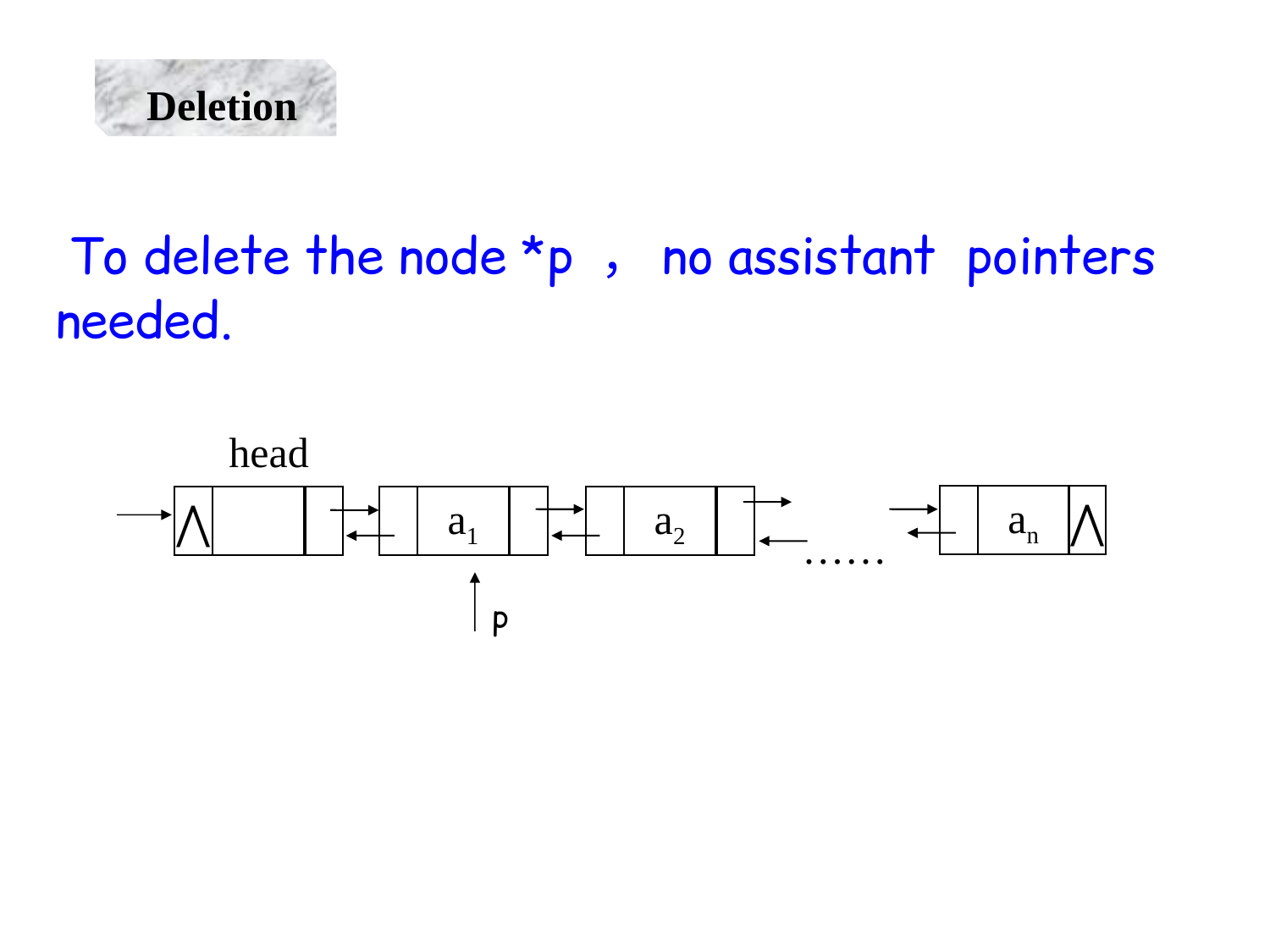

Deletion
# To delete the node *p ，no assistant  pointers needed.
head
⋀

an
⋀

a1

a2

……

p